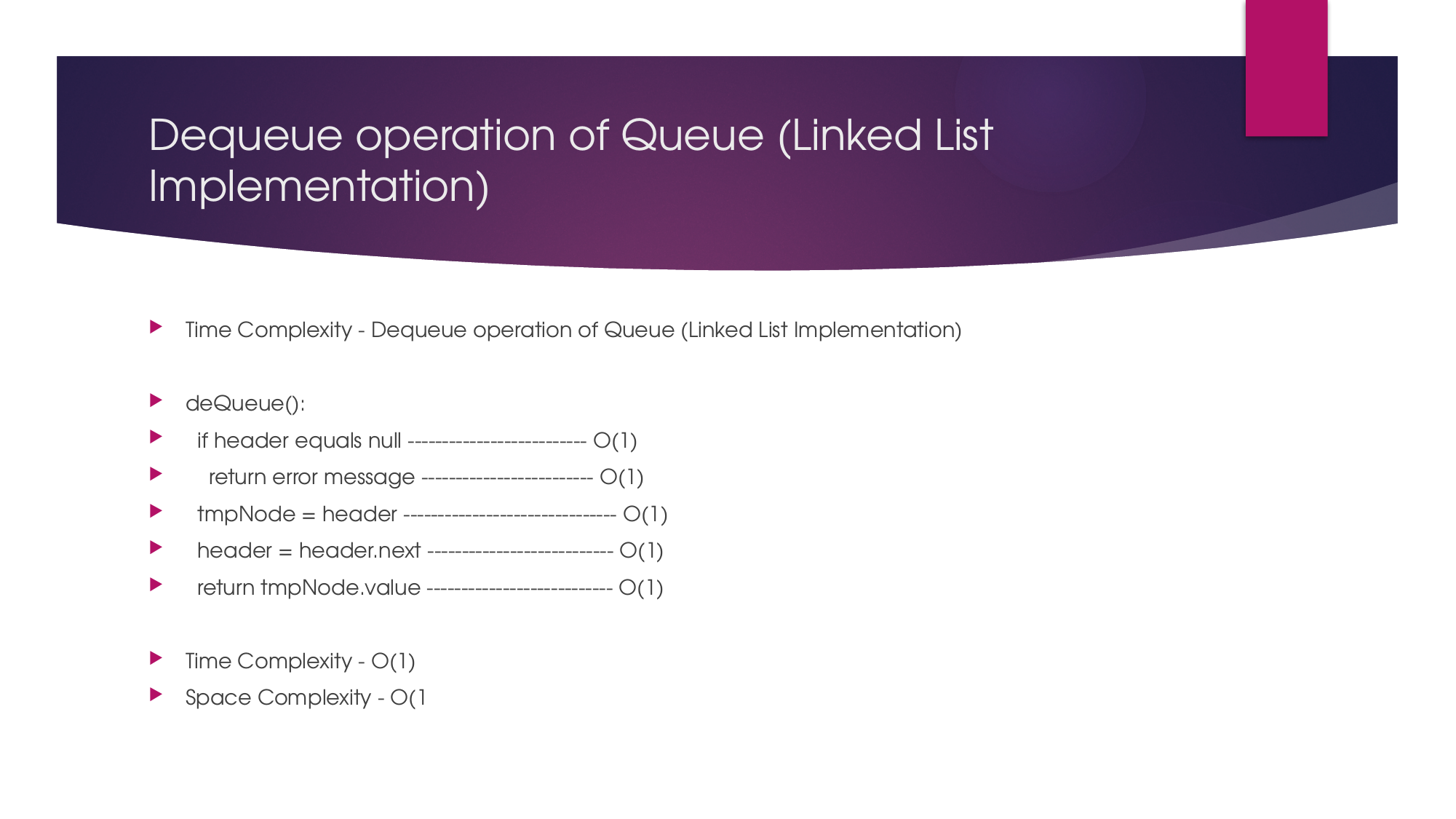

# Dequeue operation of Queue (Linked List Implementation)
Time Complexity - Dequeue operation of Queue (Linked List Implementation)

deQueue():
  if header equals null -------------------------- O(1)
    return error message ------------------------- O(1)
  tmpNode = header ------------------------------- O(1)
  header = header.next --------------------------- O(1)
  return tmpNode.value --------------------------- O(1)

Time Complexity - O(1)
Space Complexity - O(1